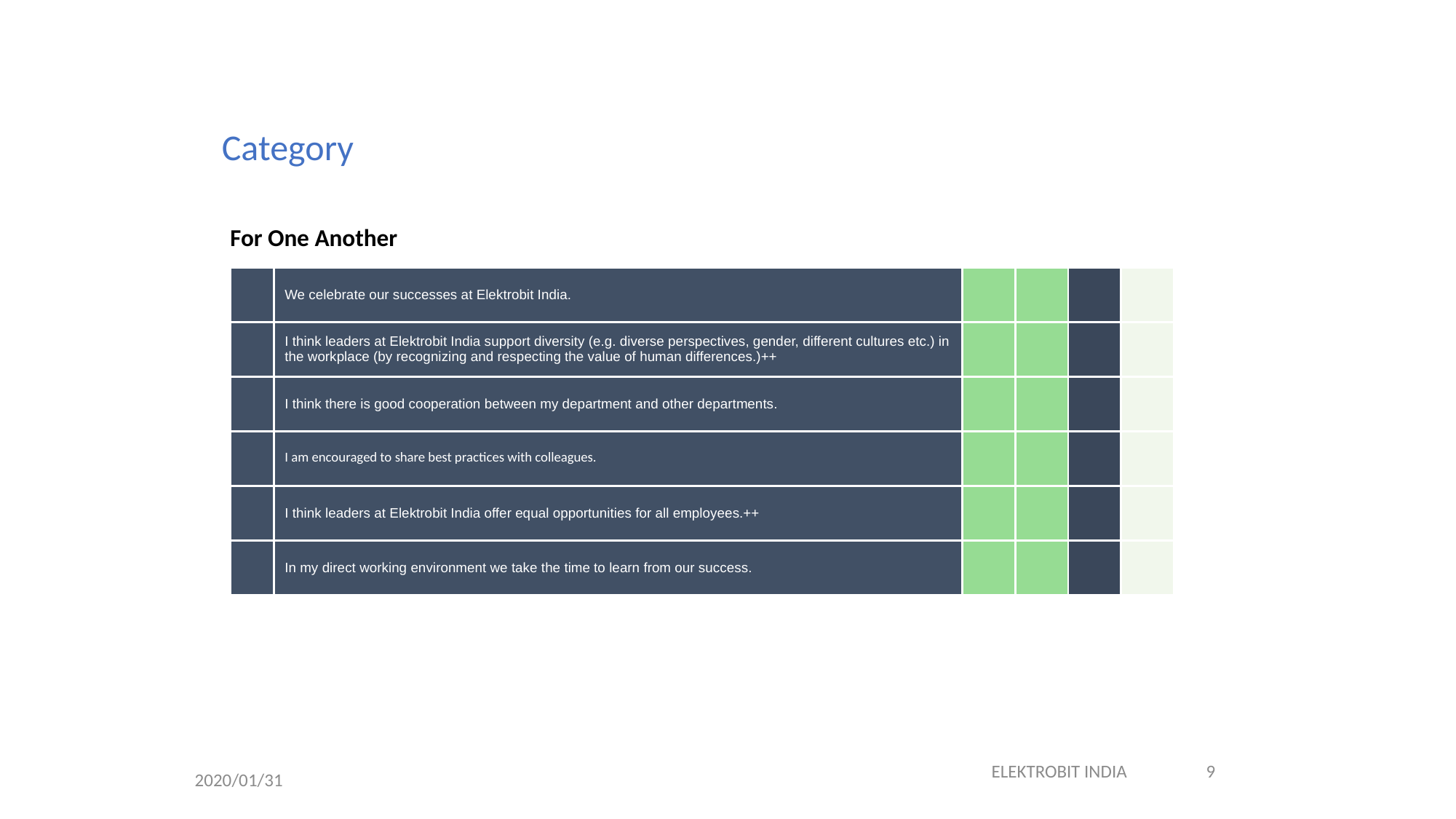

Results for all Questions
Category

| For One Another |  |  |  |  |  |
| --- | --- | --- | --- | --- | --- |
|  | We celebrate our successes at Elektrobit India. |  |  |  |  |
|  | I think leaders at Elektrobit India support diversity (e.g. diverse perspectives, gender, different cultures etc.) in the workplace (by recognizing and respecting the value of human differences.)++ |  |  |  |  |
|  | I think there is good cooperation between my department and other departments. |  |  |  |  |
|  | I am encouraged to share best practices with colleagues. |  |  |  |  |
|  | I think leaders at Elektrobit India offer equal opportunities for all employees.++ |  |  |  |  |
|  | In my direct working environment we take the time to learn from our success. |  |  |  |  |
ELEKTROBIT INDIA
9
2020/01/31